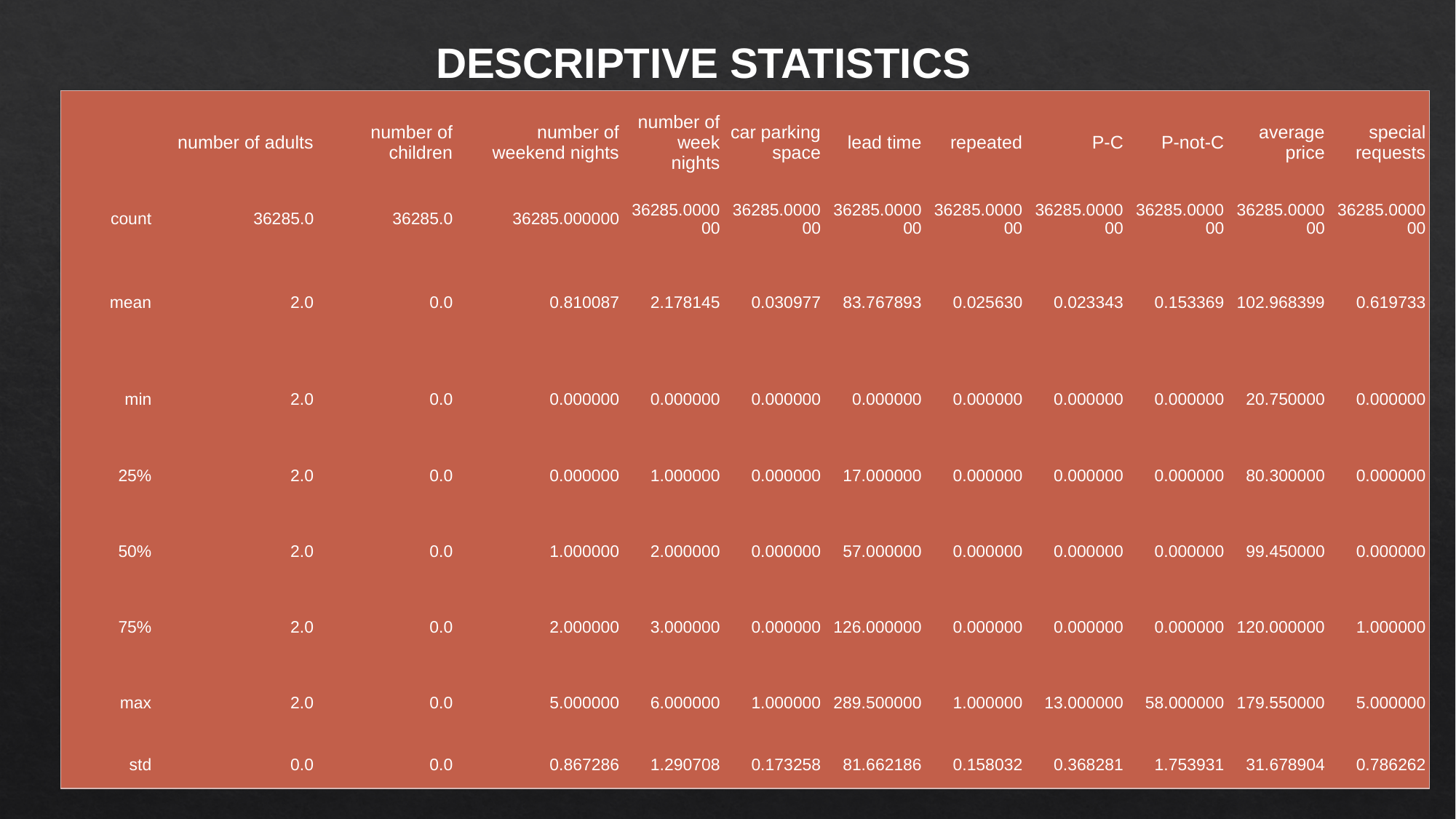

DESCRIPTIVE STATISTICS
|  | number of adults | number of children | number of weekend nights | number of week nights | car parking space | lead time | repeated | P-C | P-not-C | average price | special requests |
| --- | --- | --- | --- | --- | --- | --- | --- | --- | --- | --- | --- |
| count | 36285.0 | 36285.0 | 36285.000000 | 36285.000000 | 36285.000000 | 36285.000000 | 36285.000000 | 36285.000000 | 36285.000000 | 36285.000000 | 36285.000000 |
| mean | 2.0 | 0.0 | 0.810087 | 2.178145 | 0.030977 | 83.767893 | 0.025630 | 0.023343 | 0.153369 | 102.968399 | 0.619733 |
| min | 2.0 | 0.0 | 0.000000 | 0.000000 | 0.000000 | 0.000000 | 0.000000 | 0.000000 | 0.000000 | 20.750000 | 0.000000 |
| 25% | 2.0 | 0.0 | 0.000000 | 1.000000 | 0.000000 | 17.000000 | 0.000000 | 0.000000 | 0.000000 | 80.300000 | 0.000000 |
| 50% | 2.0 | 0.0 | 1.000000 | 2.000000 | 0.000000 | 57.000000 | 0.000000 | 0.000000 | 0.000000 | 99.450000 | 0.000000 |
| 75% | 2.0 | 0.0 | 2.000000 | 3.000000 | 0.000000 | 126.000000 | 0.000000 | 0.000000 | 0.000000 | 120.000000 | 1.000000 |
| max | 2.0 | 0.0 | 5.000000 | 6.000000 | 1.000000 | 289.500000 | 1.000000 | 13.000000 | 58.000000 | 179.550000 | 5.000000 |
| std | 0.0 | 0.0 | 0.867286 | 1.290708 | 0.173258 | 81.662186 | 0.158032 | 0.368281 | 1.753931 | 31.678904 | 0.786262 |